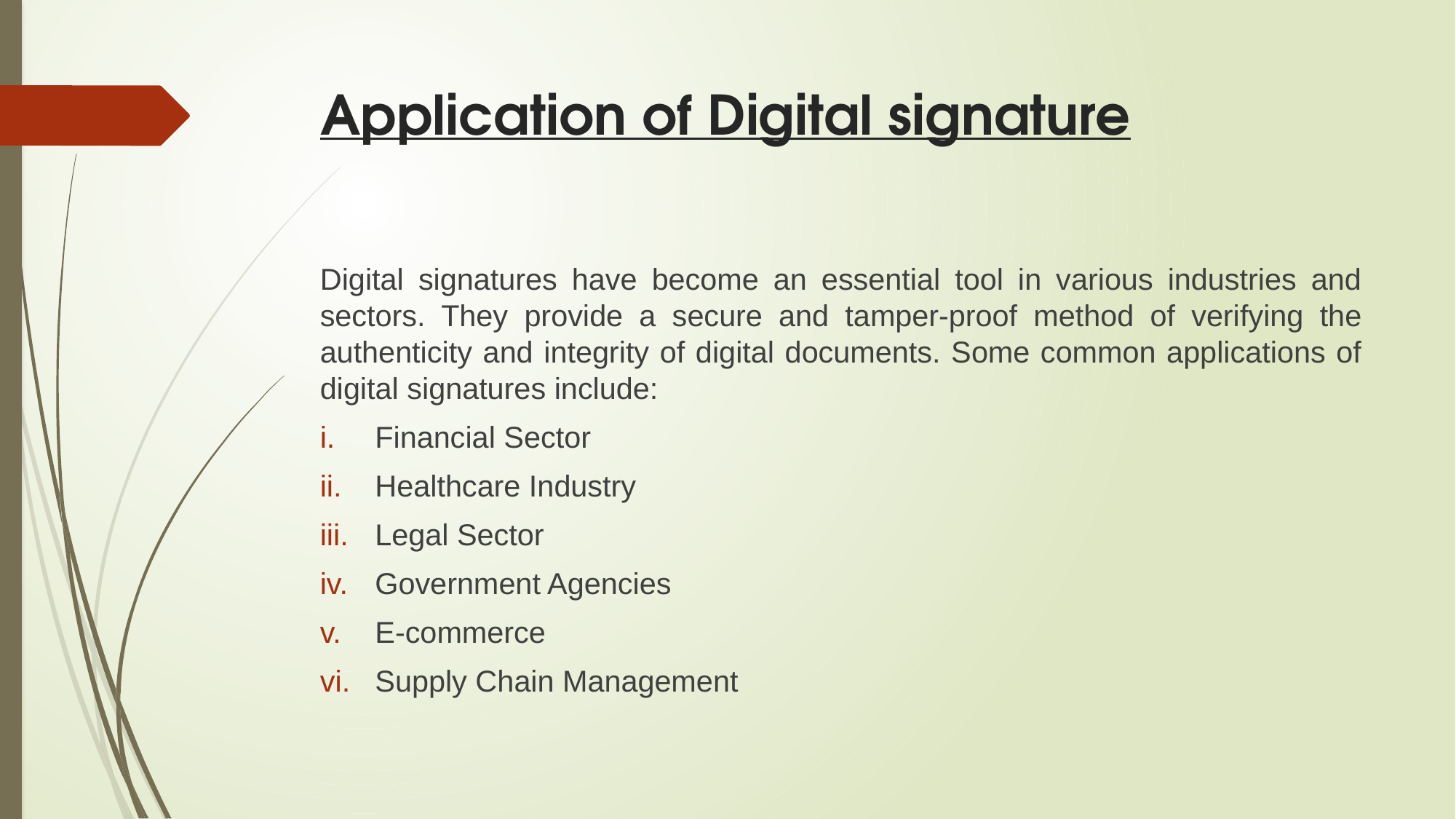

# Application of Digital signature
Digital signatures have become an essential tool in various industries and sectors. They provide a secure and tamper-proof method of verifying the authenticity and integrity of digital documents. Some common applications of digital signatures include:
Financial Sector
Healthcare Industry
Legal Sector
Government Agencies
E-commerce
Supply Chain Management